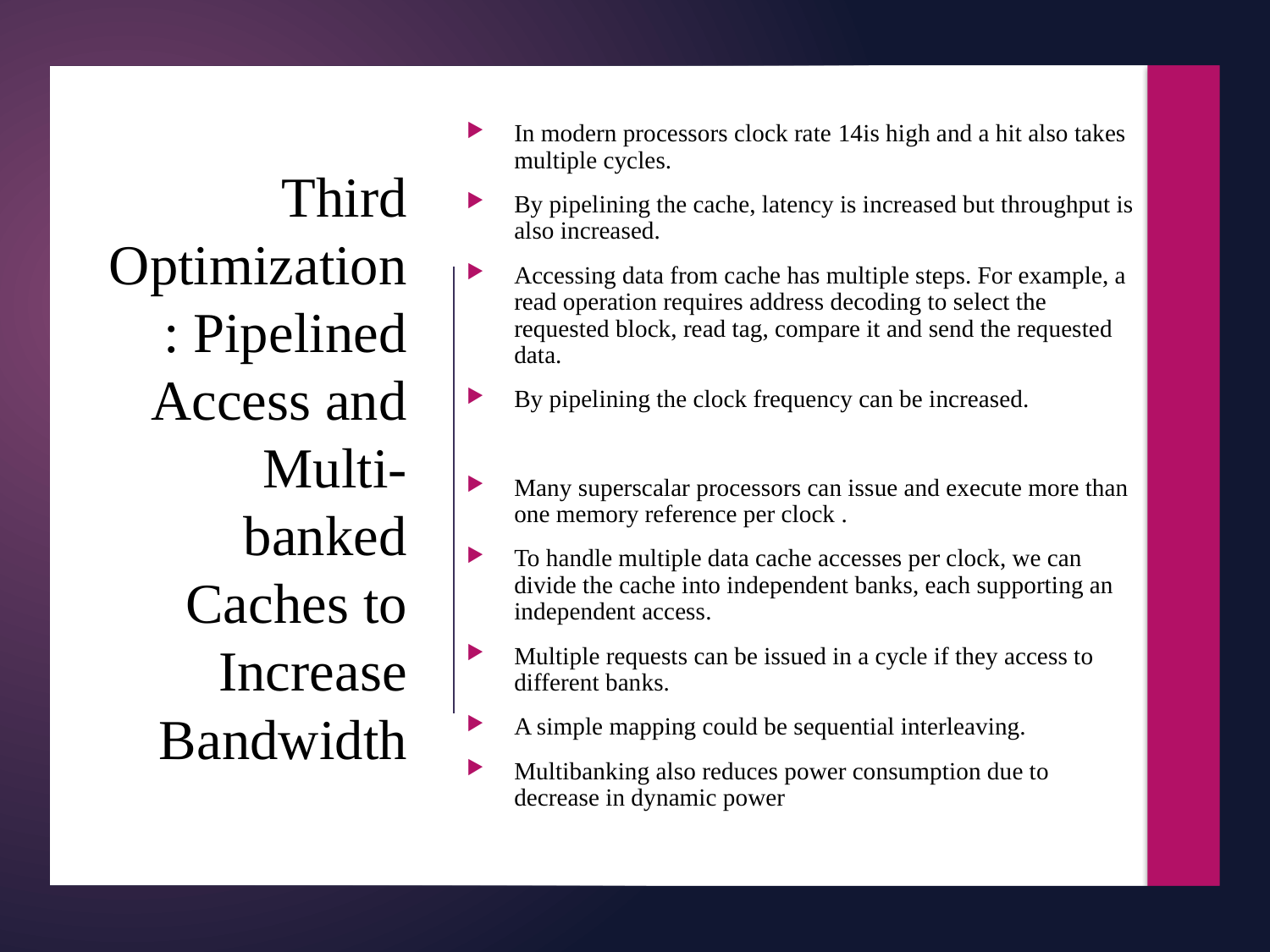

14
In modern processors clock rate 14is high and a hit also takes multiple cycles.
By pipelining the cache, latency is increased but throughput is also increased.
Accessing data from cache has multiple steps. For example, a read operation requires address decoding to select the requested block, read tag, compare it and send the requested data.
By pipelining the clock frequency can be increased.

Many superscalar processors can issue and execute more than one memory reference per clock .
To handle multiple data cache accesses per clock, we can divide the cache into independent banks, each supporting an independent access.
Multiple requests can be issued in a cycle if they access to different banks.
A simple mapping could be sequential interleaving.
Multibanking also reduces power consumption due to decrease in dynamic power

# Third Optimization: Pipelined Access and Multi-banked Caches to Increase Bandwidth